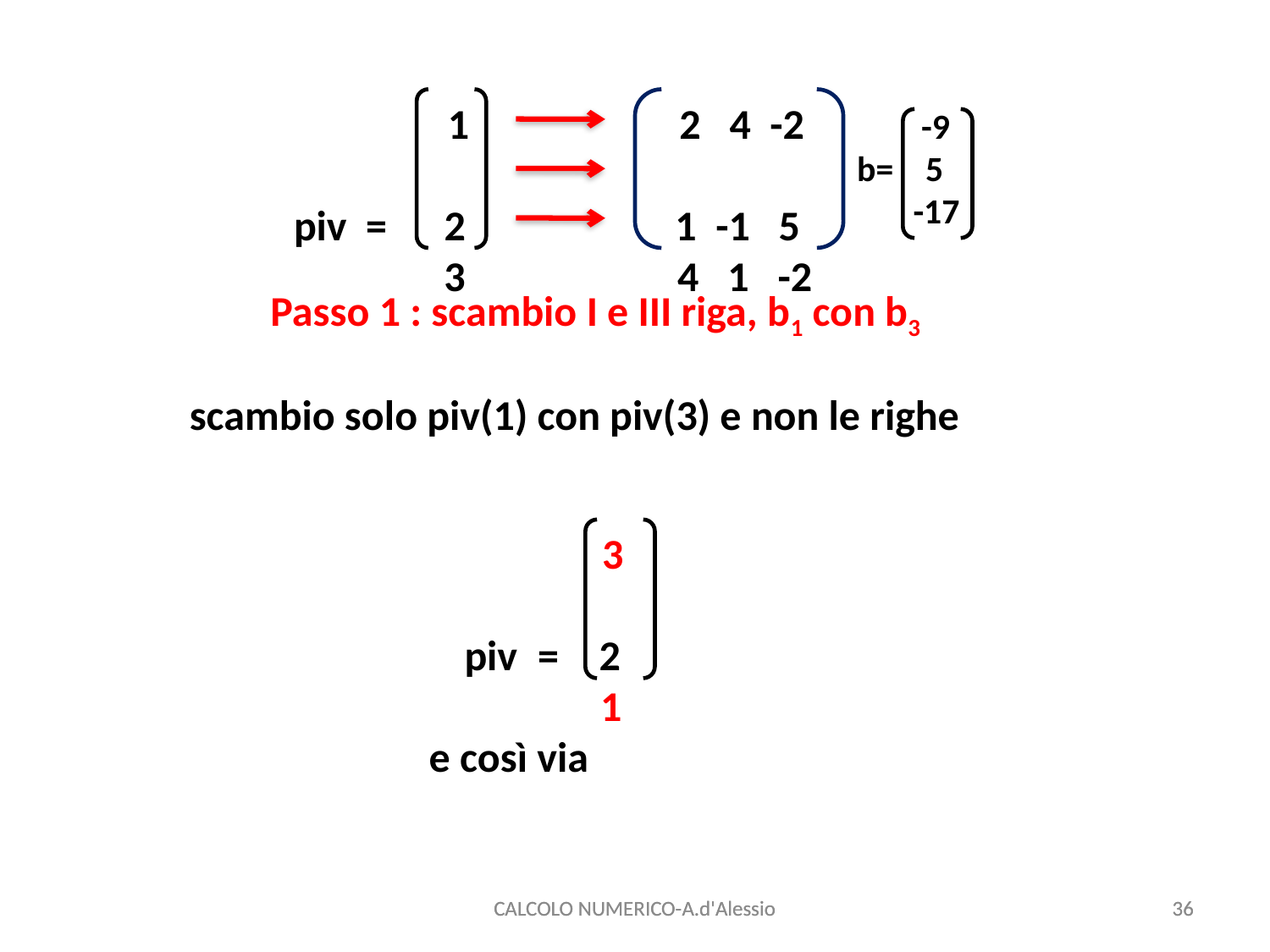

1                      2   4  -2
 piv  =      2                      1  -1   5
                       3                      4   1   -2

                  -9
          b=    5
                 -17

Passo 1 : scambio I e III riga, b1 con b3
scambio solo piv(1) con piv(3) e non le righe

               3
 piv  =    2
                      1
    e così via

CALCOLO NUMERICO-A.d'Alessio
CALCOLO NUMERICO-A.d'Alessio
36
36